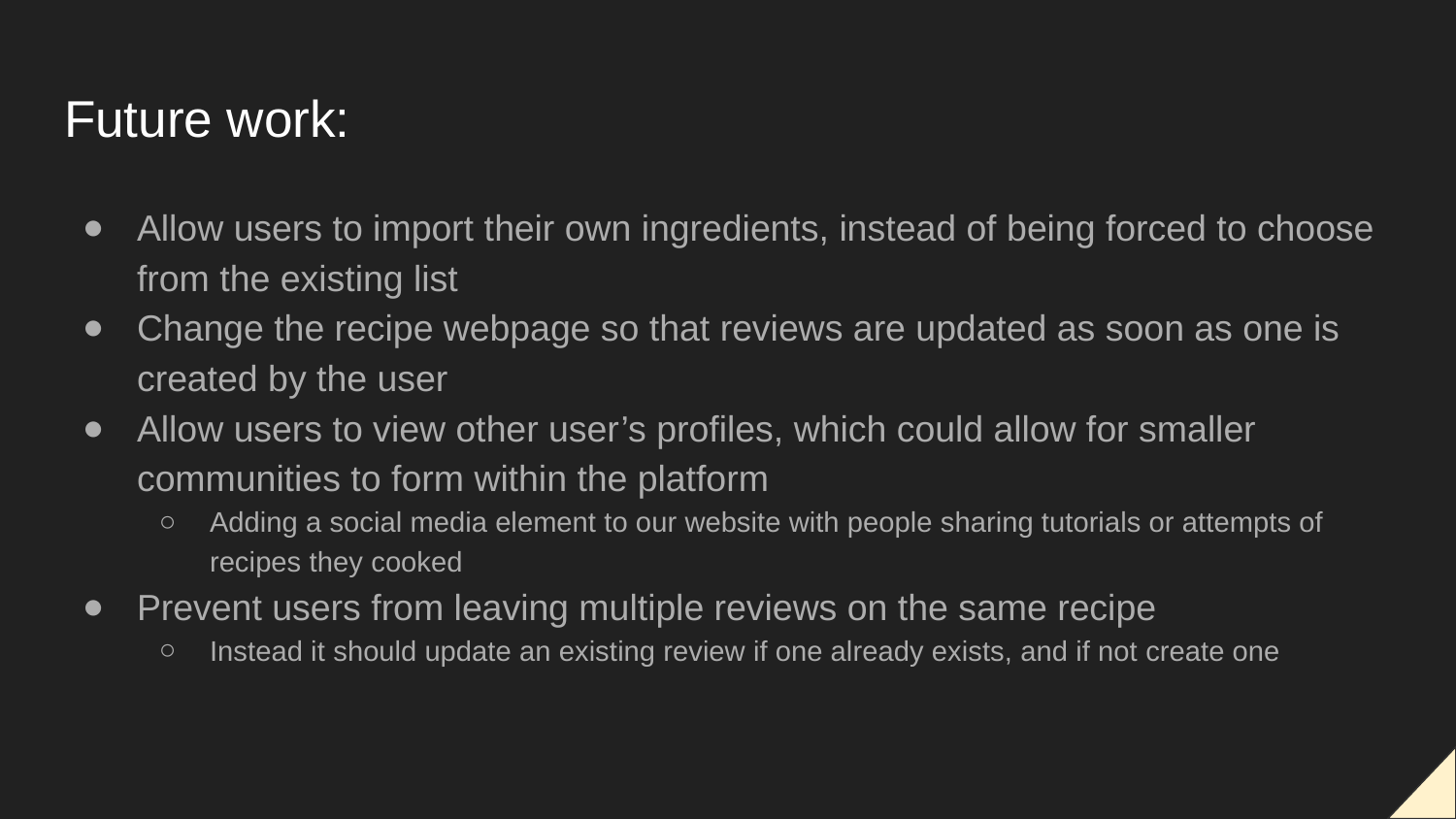

# Future work:
Allow users to import their own ingredients, instead of being forced to choose from the existing list
Change the recipe webpage so that reviews are updated as soon as one is created by the user
Allow users to view other user’s profiles, which could allow for smaller communities to form within the platform
Adding a social media element to our website with people sharing tutorials or attempts of recipes they cooked
Prevent users from leaving multiple reviews on the same recipe
Instead it should update an existing review if one already exists, and if not create one